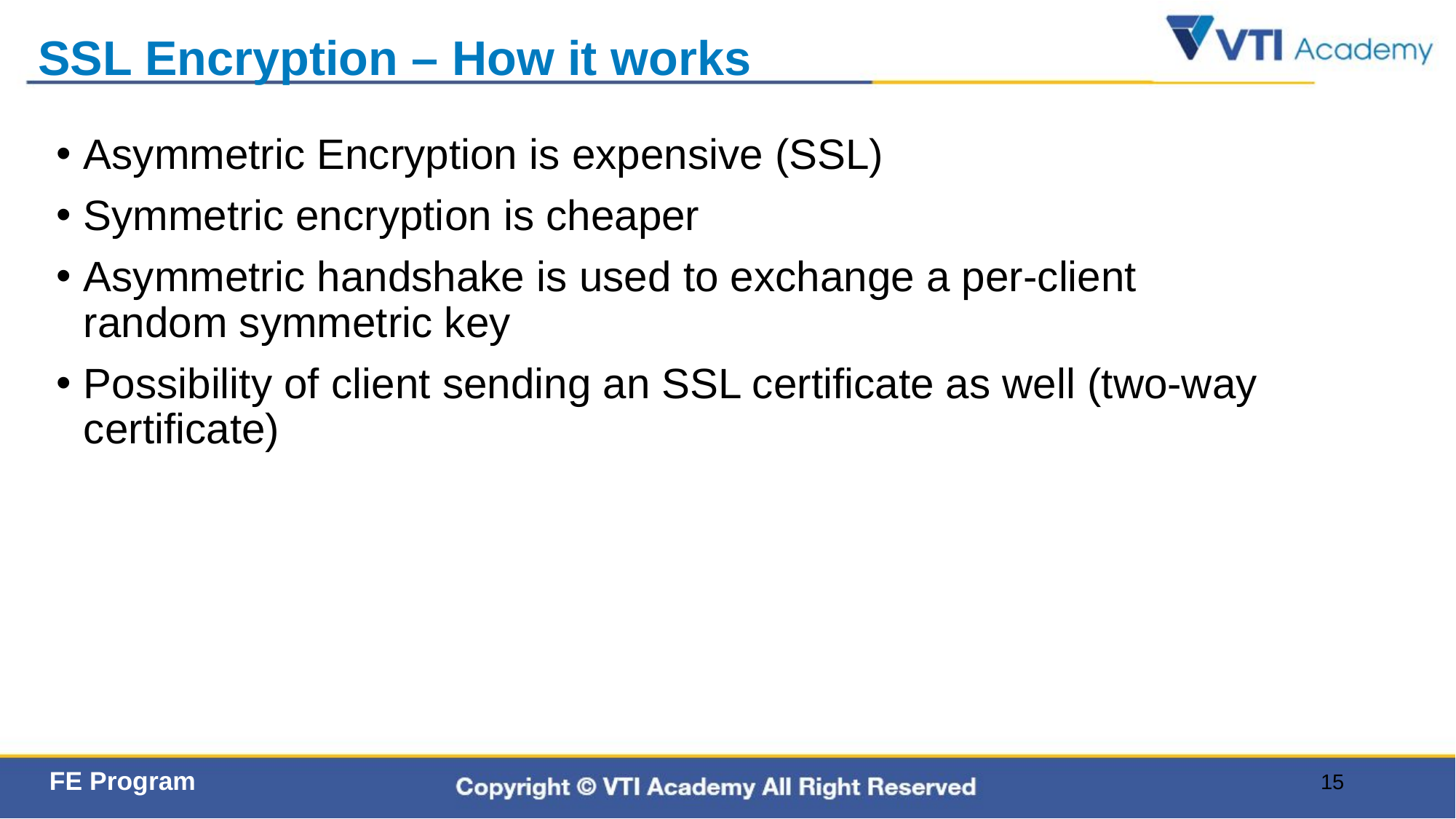

# SSL Encryption – How it works
Asymmetric Encryption is expensive (SSL)
Symmetric encryption is cheaper
Asymmetric handshake is used to exchange a per-client random symmetric key
Possibility of client sending an SSL certificate as well (two-way certificate)
15